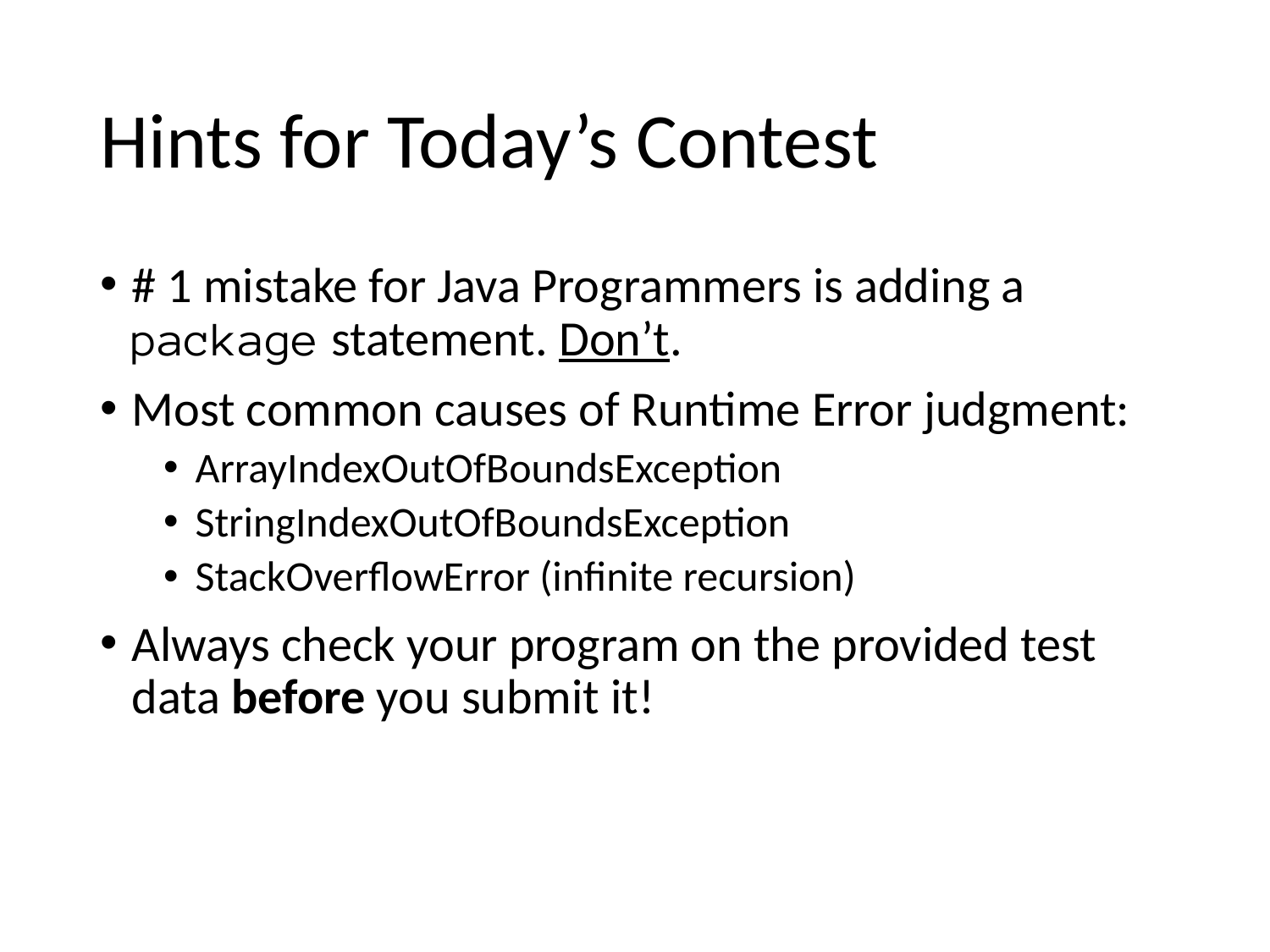

# Hints for Today’s Contest
# 1 mistake for Java Programmers is adding a package statement. Don’t.
Most common causes of Runtime Error judgment:
ArrayIndexOutOfBoundsException
StringIndexOutOfBoundsException
StackOverflowError (infinite recursion)
Always check your program on the provided test data before you submit it!